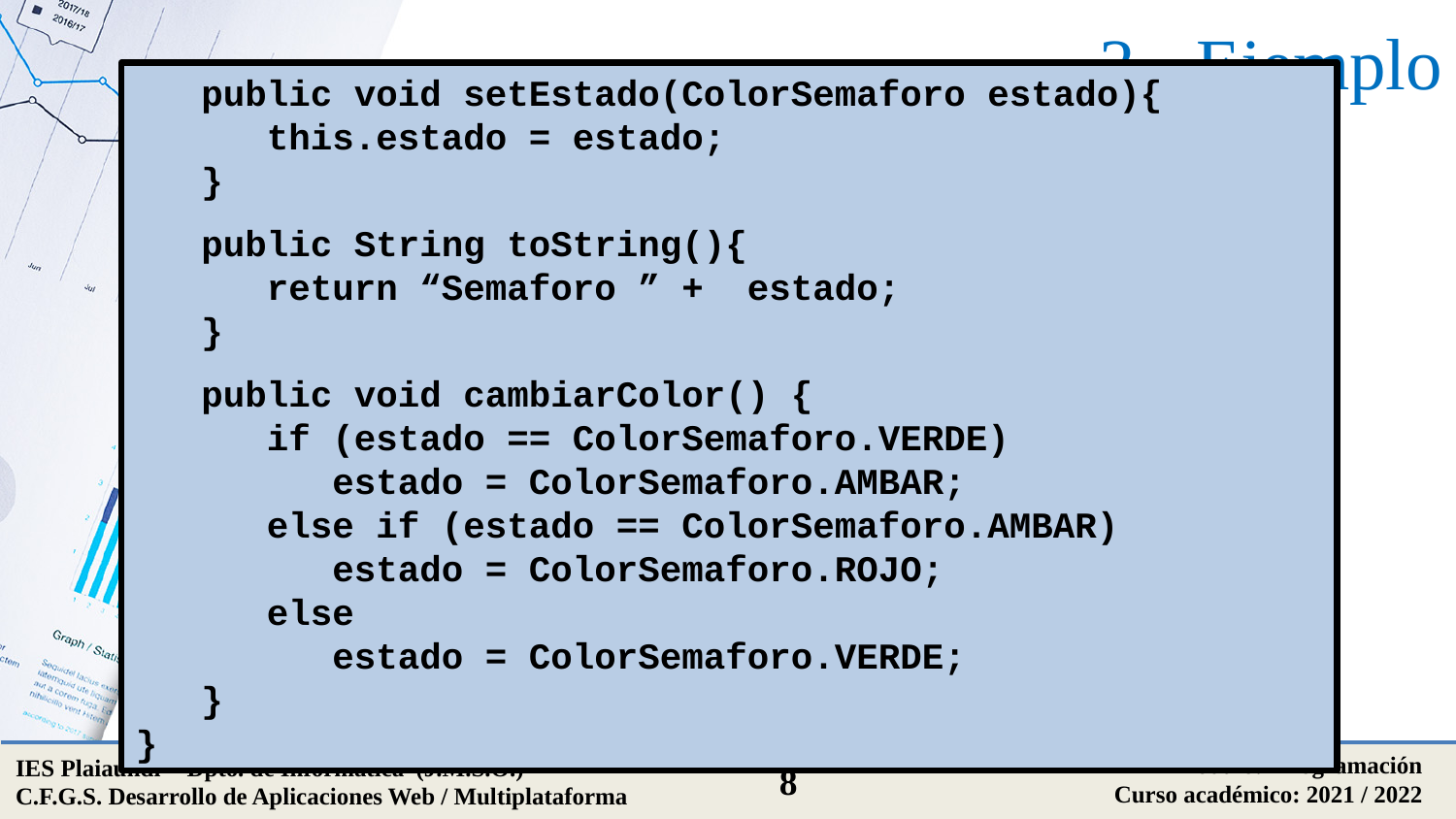

# 3.- Ejemplo
   public void setEstado(ColorSemaforo estado){
      this.estado = estado;
   }

   public String toString(){
      return “Semaforo ” +  estado;
   }

   public void cambiarColor() {
      if (estado == ColorSemaforo.VERDE)
         estado = ColorSemaforo.AMBAR;
      else if (estado == ColorSemaforo.AMBAR)
         estado = ColorSemaforo.ROJO;
      else
         estado = ColorSemaforo.VERDE;
   }
}

Módulo:  Programación
Curso académico: 2021 / 2022
IES Plaiaundi  - Dpto. de Informática  (J.M.S.O.)
C.F.G.S. Desarrollo de Aplicaciones Web / Multiplataforma
8